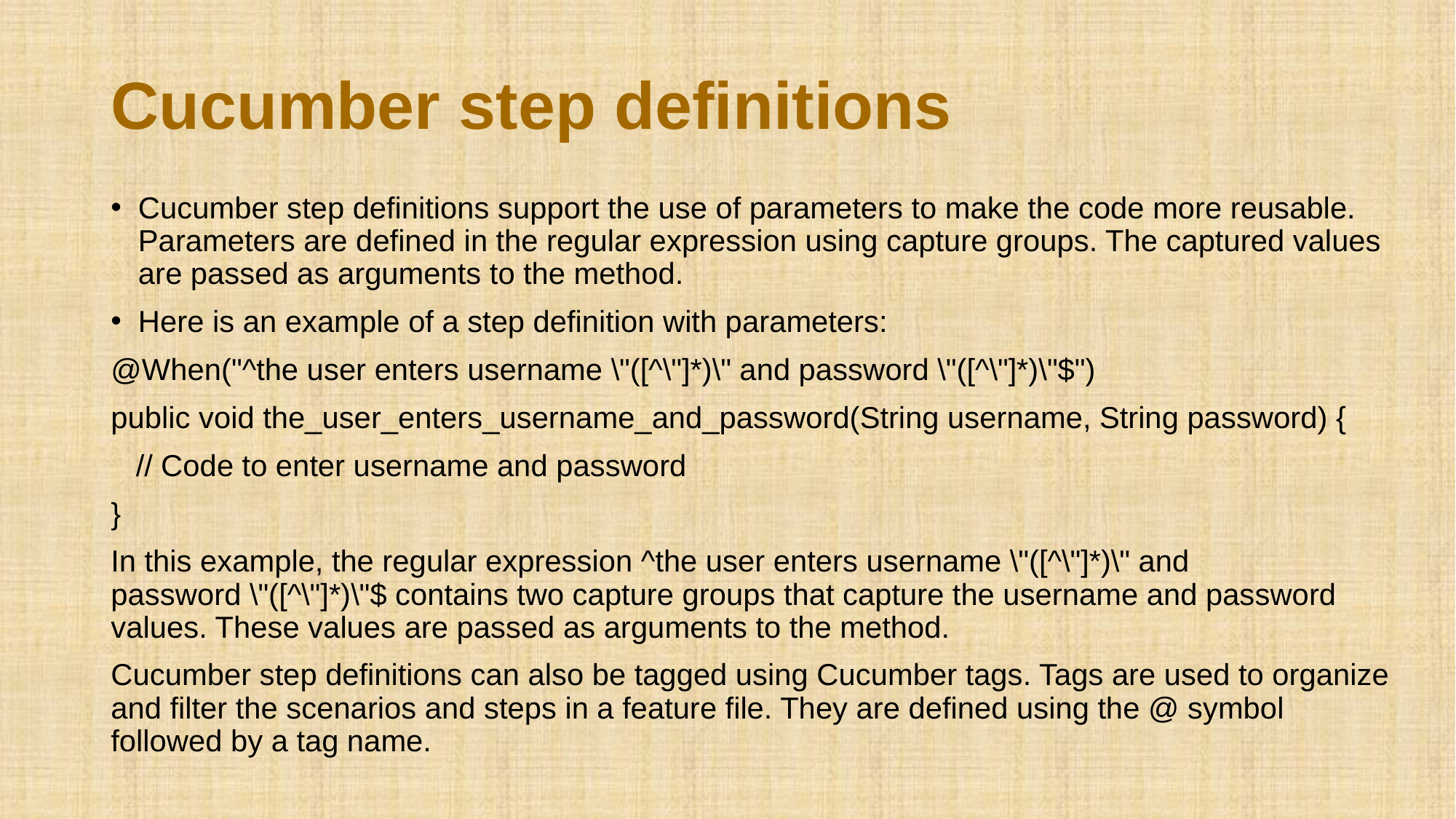

# Cucumber step definitions
Cucumber step definitions support the use of parameters to make the code more reusable. Parameters are defined in the regular expression using capture groups. The captured values are passed as arguments to the method.
Here is an example of a step definition with parameters:
@When("^the user enters username \"([^\"]*)\" and password \"([^\"]*)\"$")
public void the_user_enters_username_and_password(String username, String password) {
   // Code to enter username and password
}
In this example, the regular expression ^the user enters username \"([^\"]*)\" and password \"([^\"]*)\"$ contains two capture groups that capture the username and password values. These values are passed as arguments to the method.
Cucumber step definitions can also be tagged using Cucumber tags. Tags are used to organize and filter the scenarios and steps in a feature file. They are defined using the @ symbol followed by a tag name.